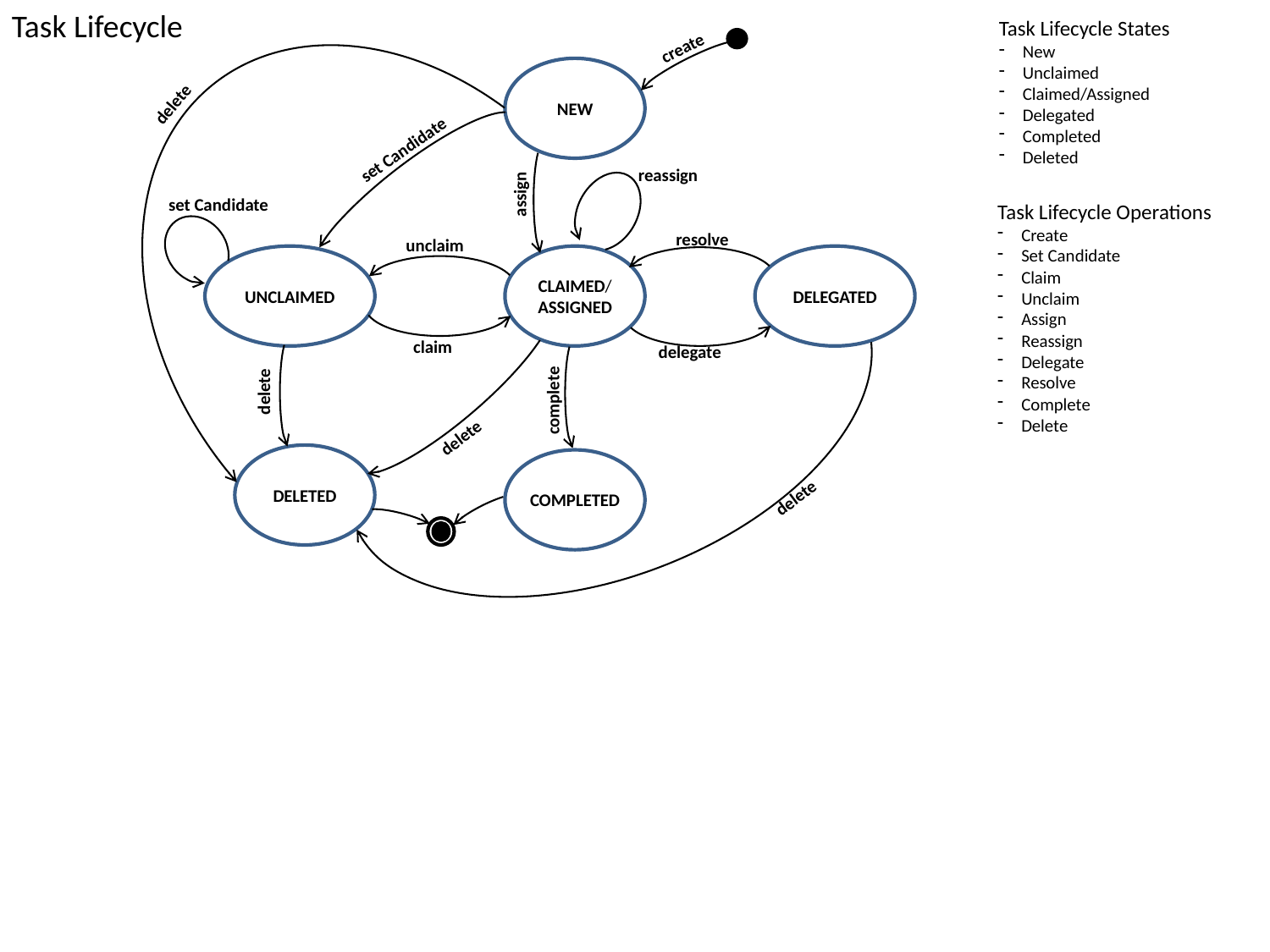

Task Lifecycle
Task Lifecycle States
New
Unclaimed
Claimed/Assigned
Delegated
Completed
Deleted

create

NEW
delete
set Candidate
reassign

assign
set Candidate

Task Lifecycle Operations
Create
Set Candidate
Claim
Unclaim
Assign
Reassign
Delegate
Resolve
Complete
Delete

resolve
unclaim
UNCLAIMED
CLAIMED/ ASSIGNED
DELEGATED

claim
delegate

delete

complete
delete
DELETED
COMPLETED
delete